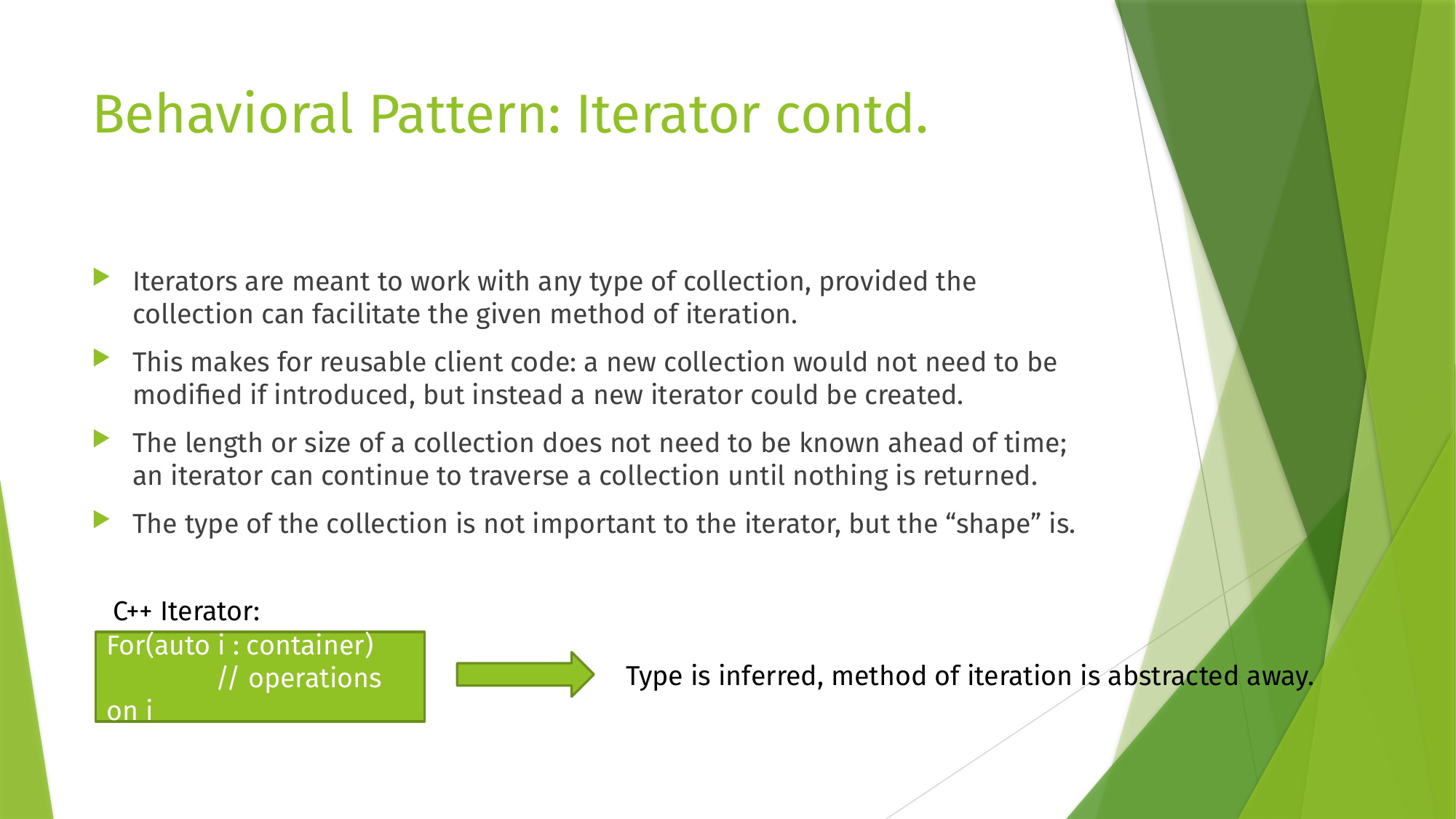

# Behavioral Pattern: Iterator contd.
Iterators are meant to work with any type of collection, provided the collection can facilitate the given method of iteration.
This makes for reusable client code: a new collection would not need to be modified if introduced, but instead a new iterator could be created.
The length or size of a collection does not need to be known ahead of time; an iterator can continue to traverse a collection until nothing is returned.
The type of the collection is not important to the iterator, but the “shape” is.
C++ Iterator:
For(auto i : container)
	// operations on i

Type is inferred, method of iteration is abstracted away.